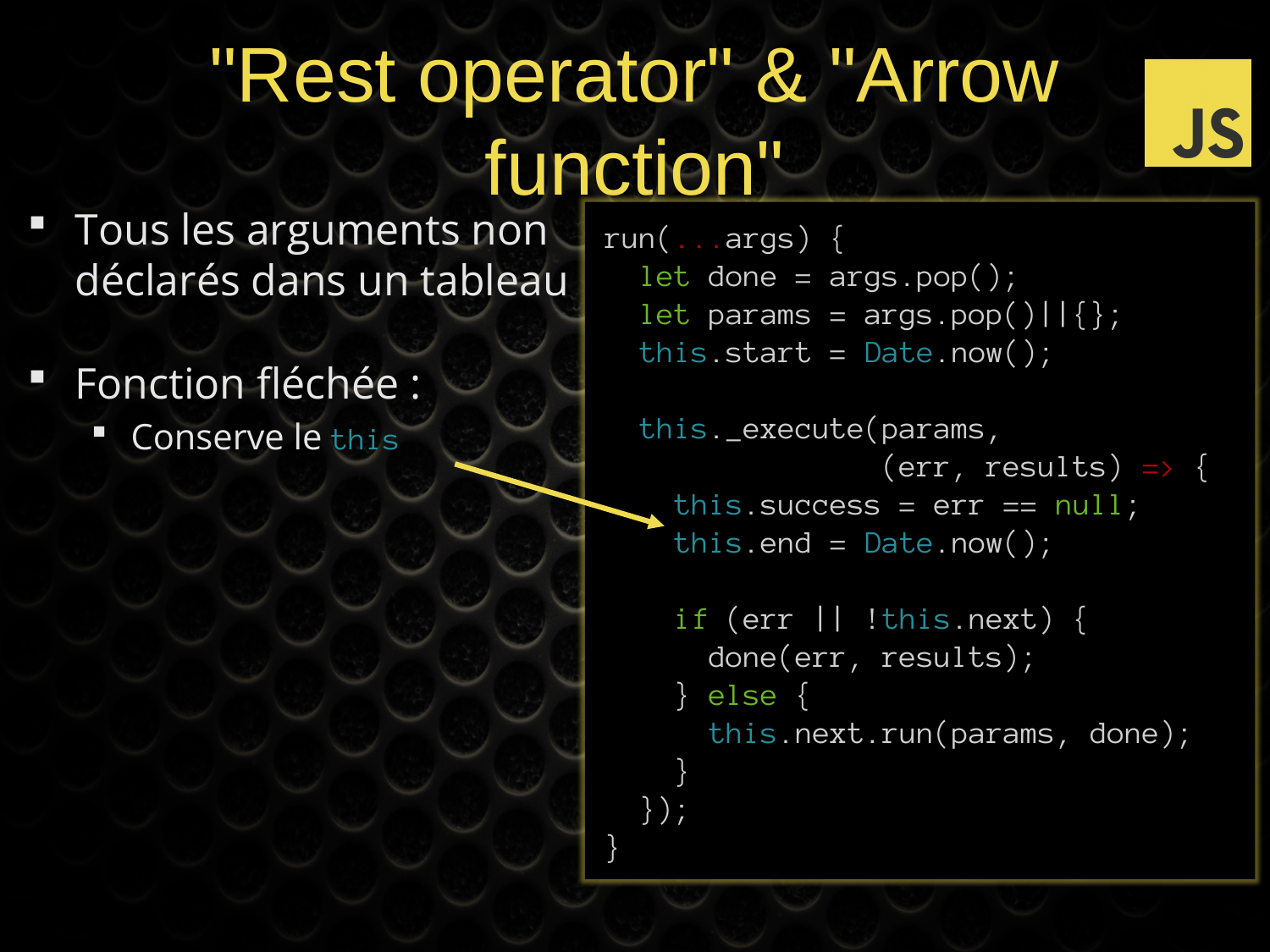

# "Rest operator" & "Arrow function"
Tous les arguments non déclarés dans un tableau

Fonction fléchée :
Conserve le this

run(...args) {
  let done = args.pop();
  let params = args.pop()||{};
  this.start = Date.now();

  this._execute(params,
                (err, results) => {
    this.success = err == null;
    this.end = Date.now();

    if (err || !this.next) {
      done(err, results);
    } else {
      this.next.run(params, done);
    }
  });
}